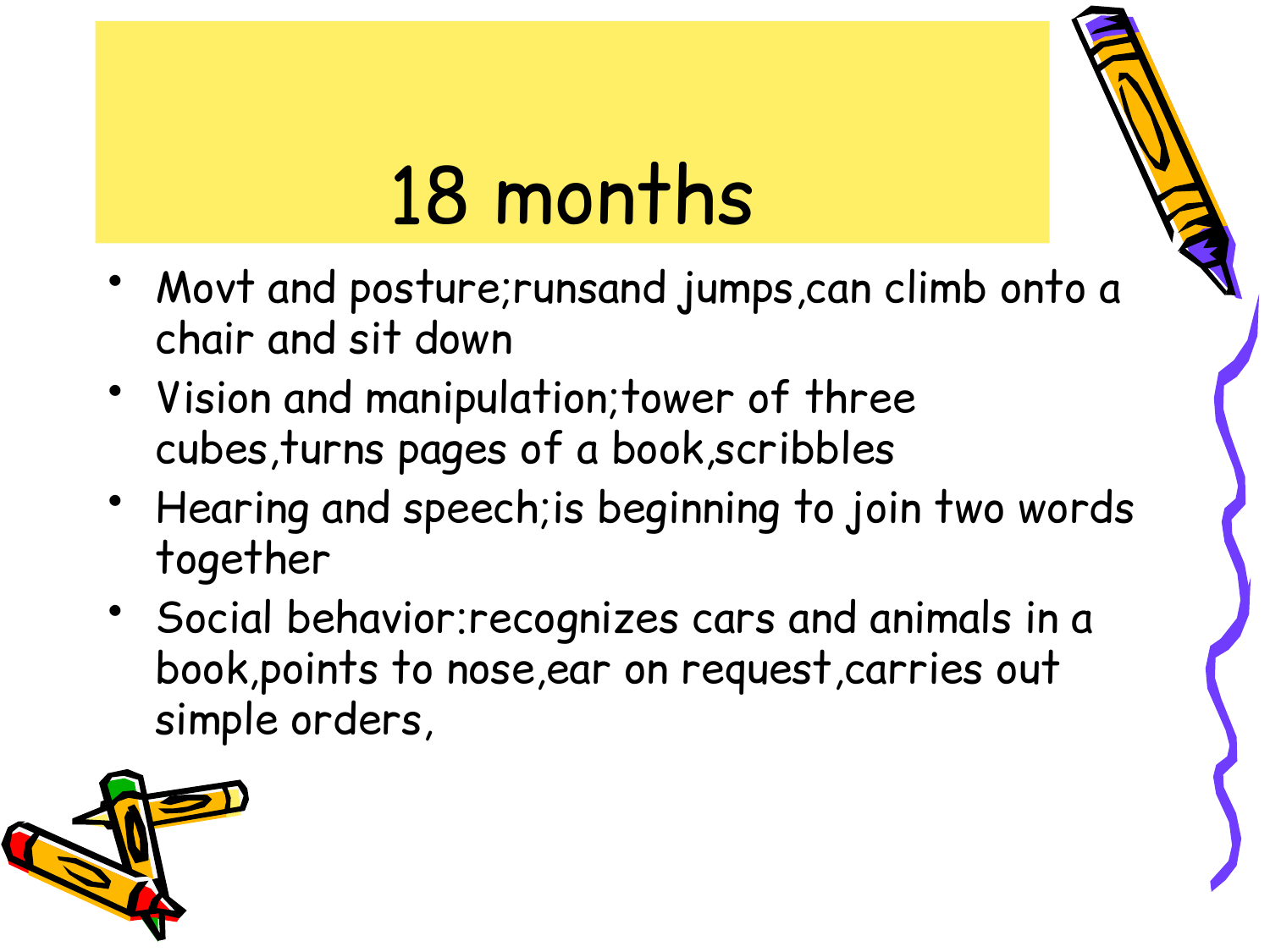

# 18 months
Movt and posture;runsand jumps,can climb onto a chair and sit down
Vision and manipulation;tower of three cubes,turns pages of a book,scribbles
Hearing and speech;is beginning to join two words together
Social behavior:recognizes cars and animals in a book,points to nose,ear on request,carries out simple orders,